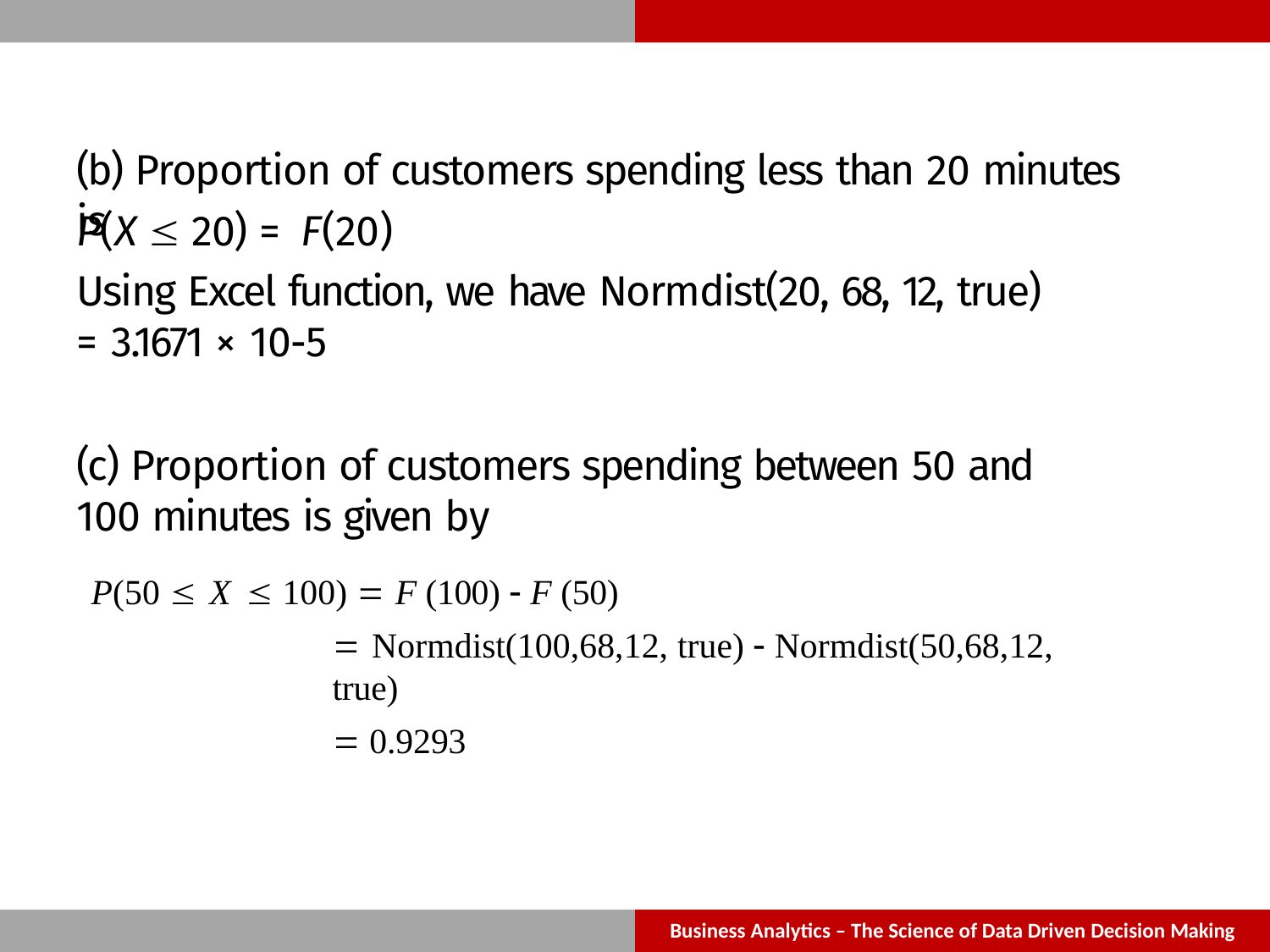

# (b) Proportion of customers spending less than 20 minutes is
P(X ≤ 20) =	F(20)
Using Excel function, we have Normdist(20, 68, 12, true) = 3.1671 × 10−5

(c) Proportion of customers spending between 50 and 100 minutes is given by
P(50 ≤ X ≤ 100) = F (100) − F (50)
= Normdist(100,68,12, true) − Normdist(50,68,12, true)
= 0.9293
Business Analytics – The Science of Data Driven Decision Making